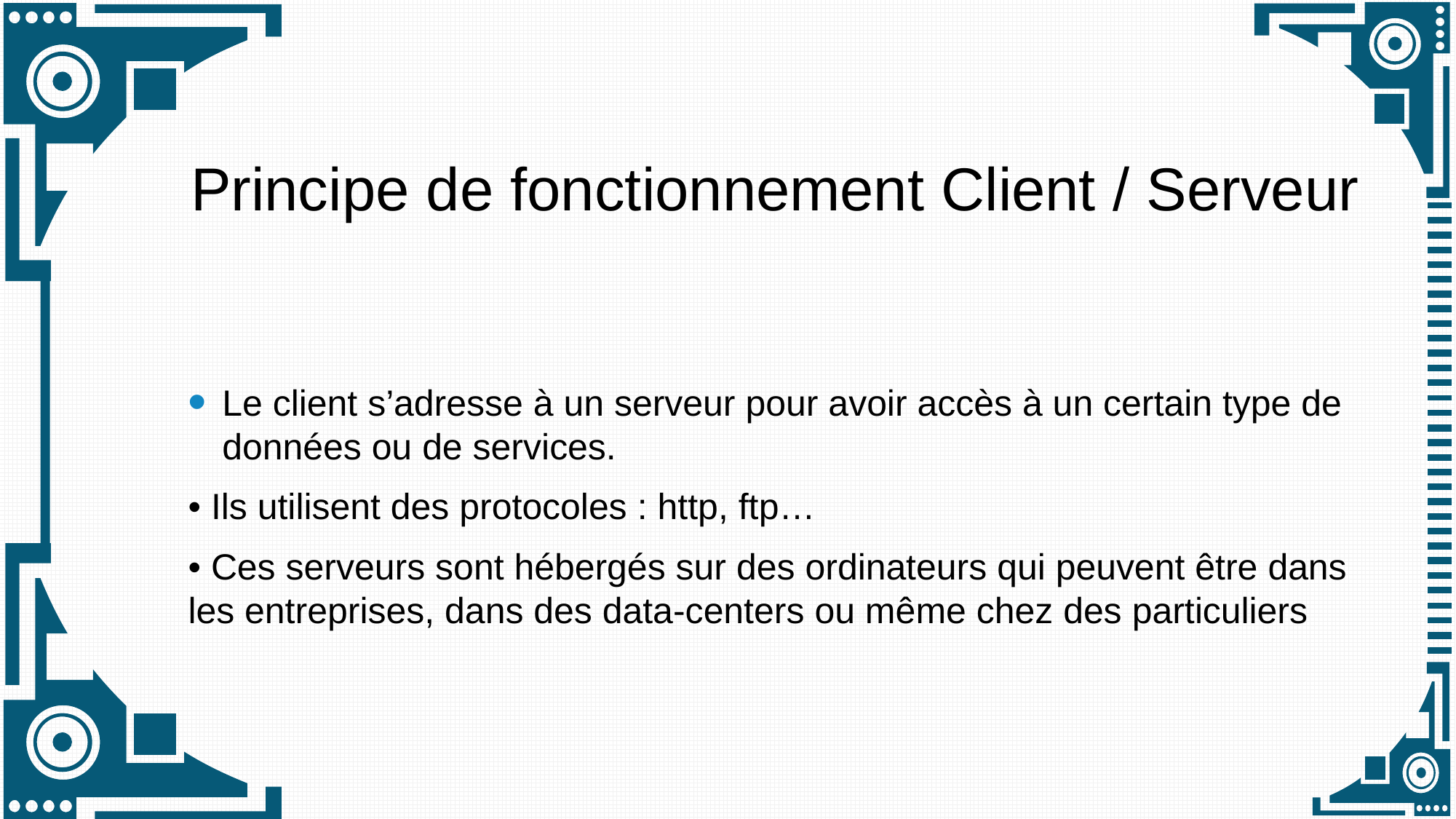

# Principe de fonctionnement Client / Serveur

Le client s’adresse à un serveur pour avoir accès à un certain type de données ou de services.
• Ils utilisent des protocoles : http, ftp…
• Ces serveurs sont hébergés sur des ordinateurs qui peuvent être dans les entreprises, dans des data-centers ou même chez des particuliers